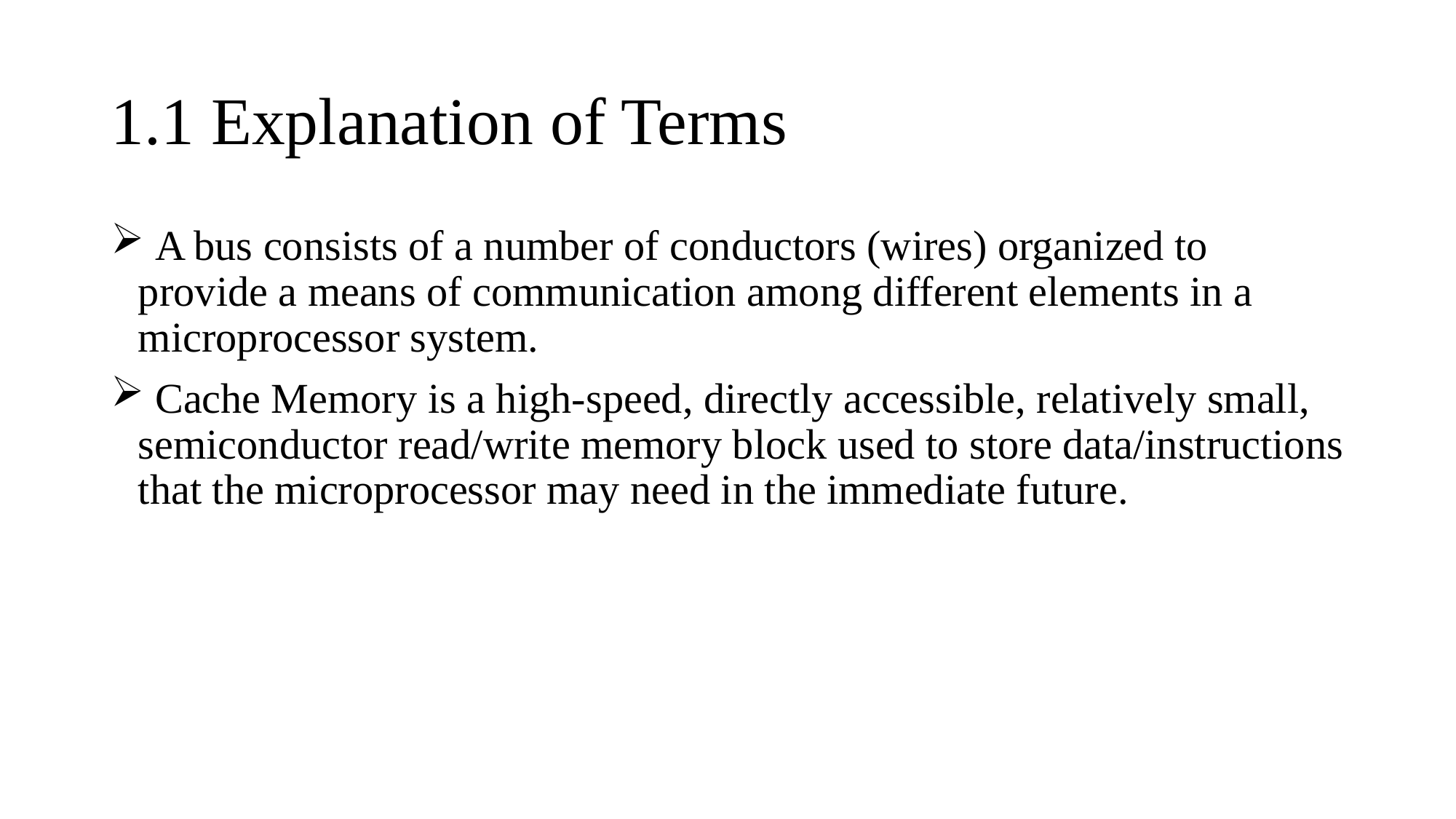

# 1.1 Explanation of Terms
 A bus consists of a number of conductors (wires) organized to provide a means of communication among different elements in a microprocessor system.
 Cache Memory is a high-speed, directly accessible, relatively small, semiconductor read/write memory block used to store data/instructions that the microprocessor may need in the immediate future.